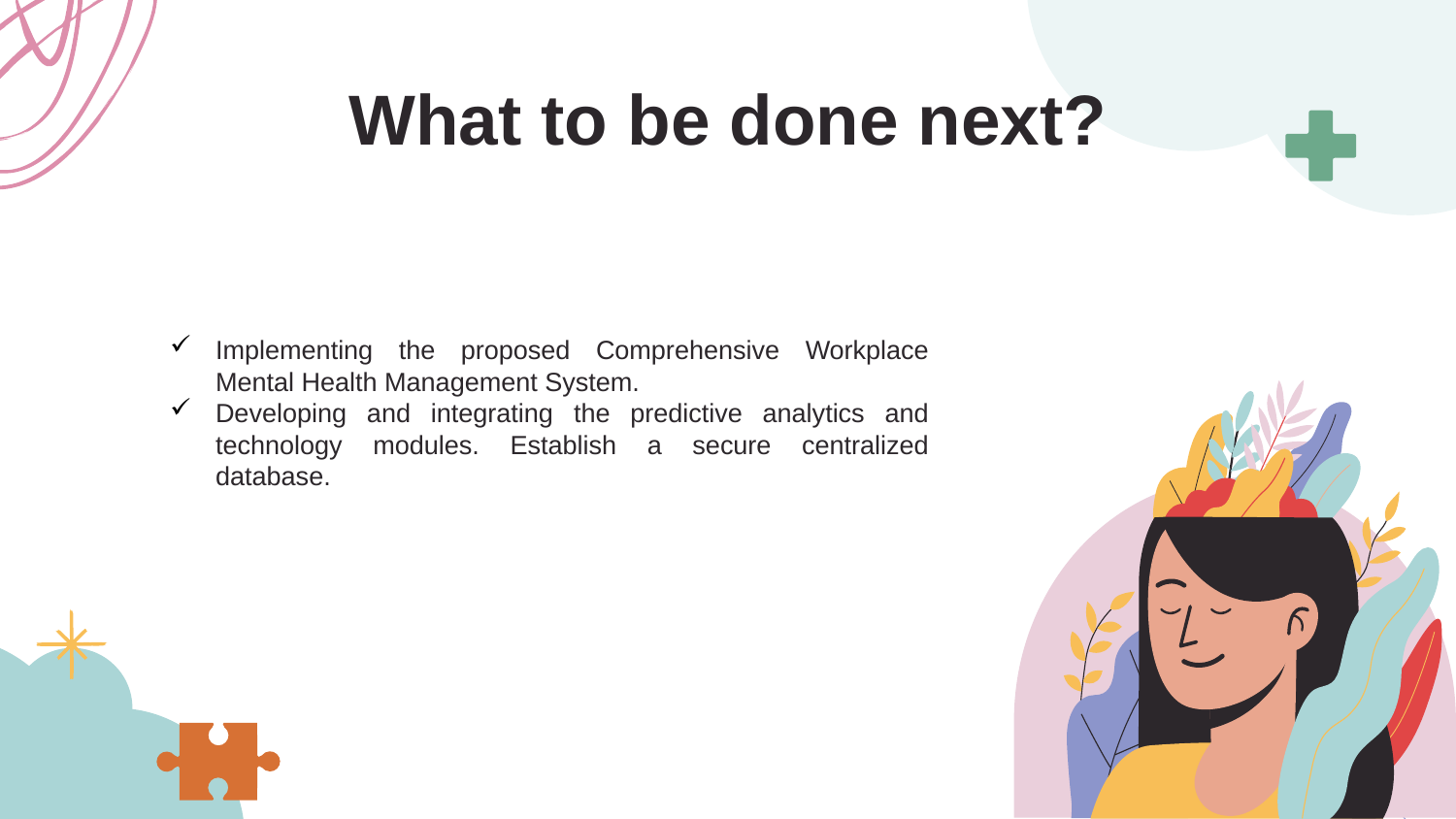

# What to be done next?
Implementing the proposed Comprehensive Workplace Mental Health Management System.
Developing and integrating the predictive analytics and technology modules. Establish a secure centralized database.